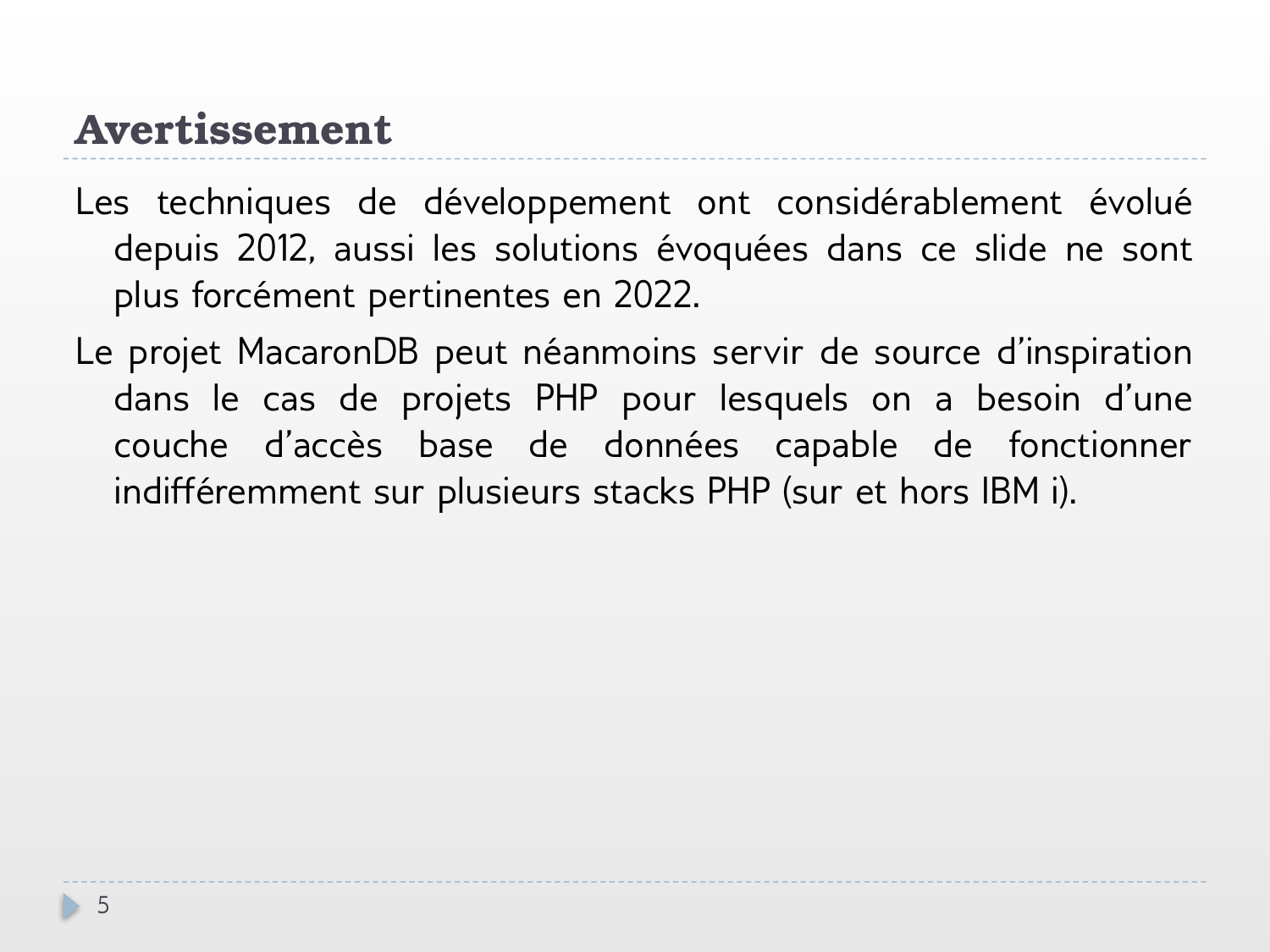

Avertissement
Les techniques de développement ont considérablement évolué depuis 2012, aussi les solutions évoquées dans ce slide ne sont plus forcément pertinentes en 2022.
Le projet MacaronDB peut néanmoins servir de source d’inspiration dans le cas de projets PHP pour lesquels on a besoin d’une couche d’accès base de données capable de fonctionner indifféremment sur plusieurs stacks PHP (sur et hors IBM i).

5